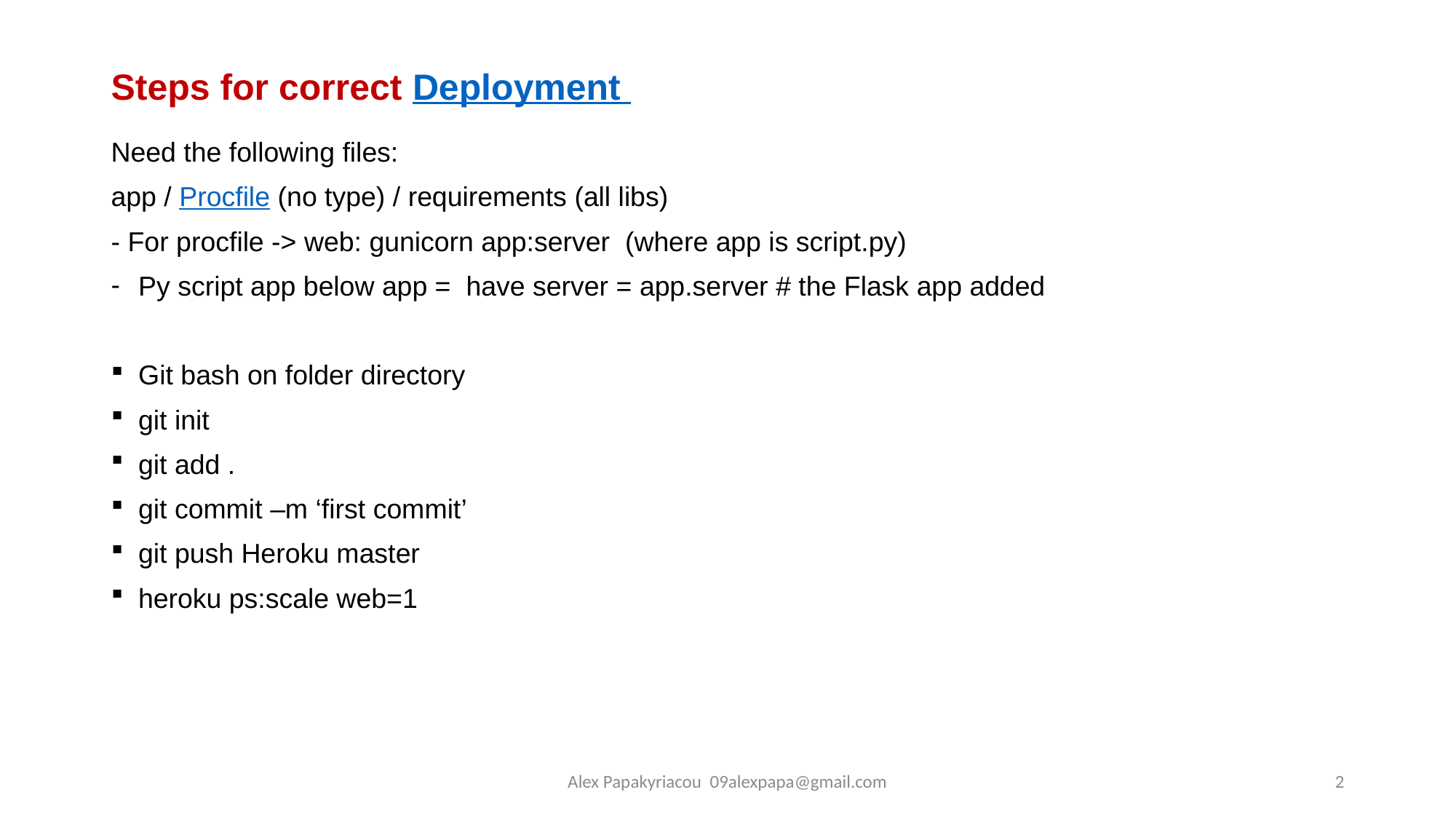

# Steps for correct Deployment
Need the following files:
app / Procfile (no type) / requirements (all libs)
- For procfile -> web: gunicorn app:server  (where app is script.py)
Py script app below app =  have server = app.server # the Flask app added

Git bash on folder directory
git init
git add .
git commit –m ‘first commit’
git push Heroku master
heroku ps:scale web=1

Alex Papakyriacou  09alexpapa@gmail.com
2